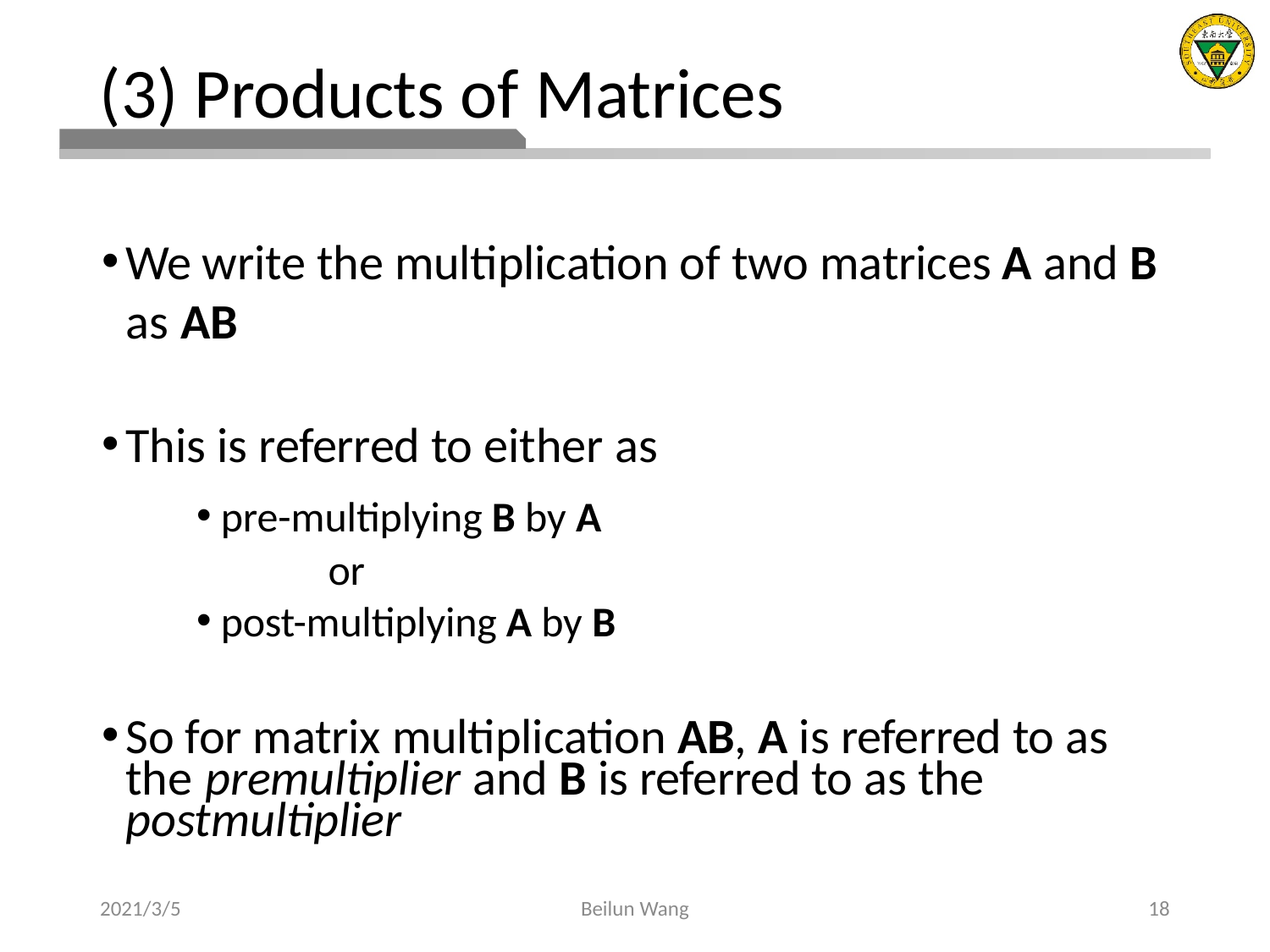

# (3) Products of Matrices
We write the multiplication of two matrices A and B as AB

This is referred to either as
pre-multiplying B by A
or
post-multiplying A by B

So for matrix multiplication AB, A is referred to as the premultiplier and B is referred to as the postmultiplier

2021/3/5
Beilun Wang
18